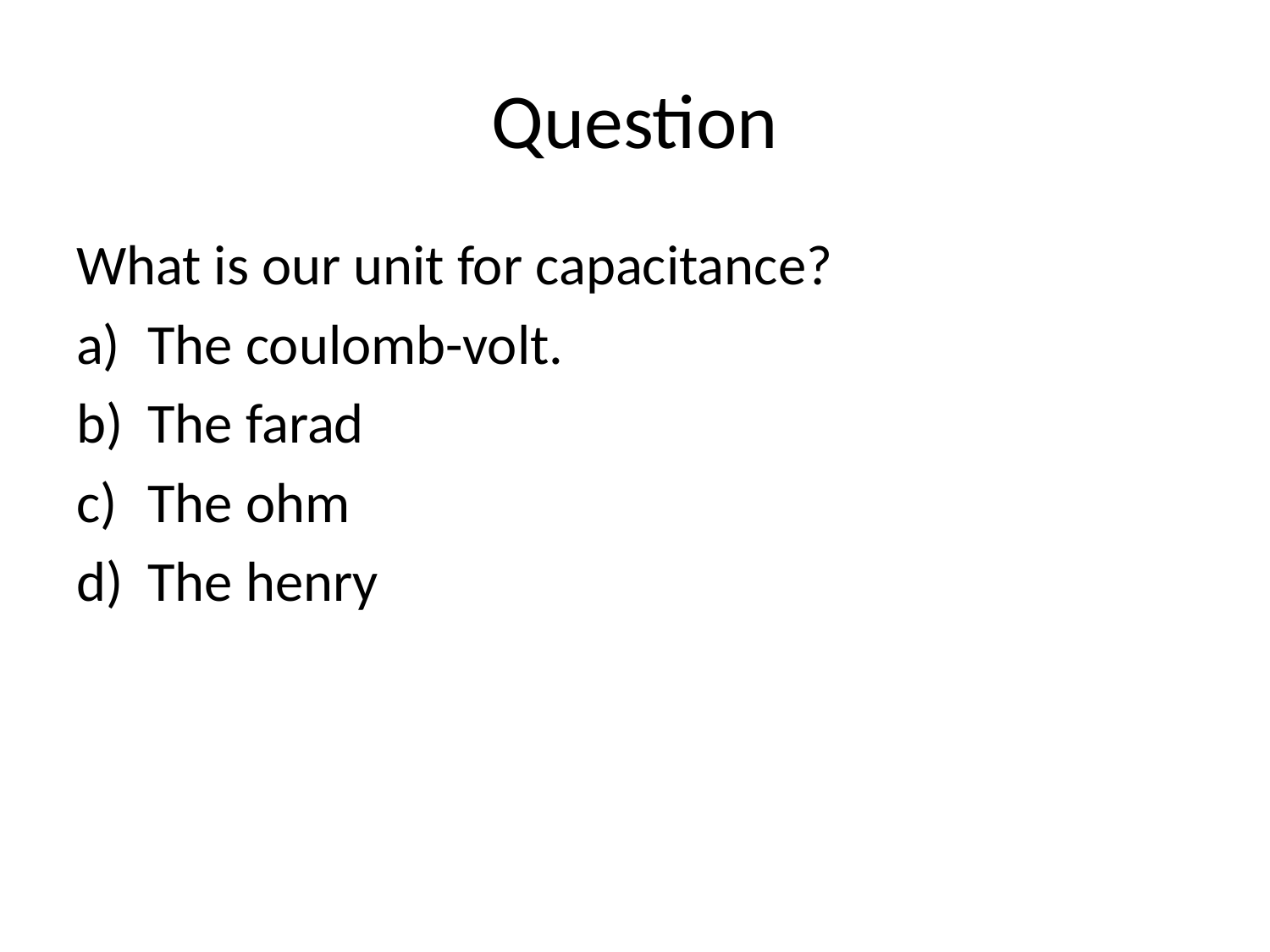

# Question
What is our unit for capacitance?
The coulomb-volt.
The farad
The ohm
The henry